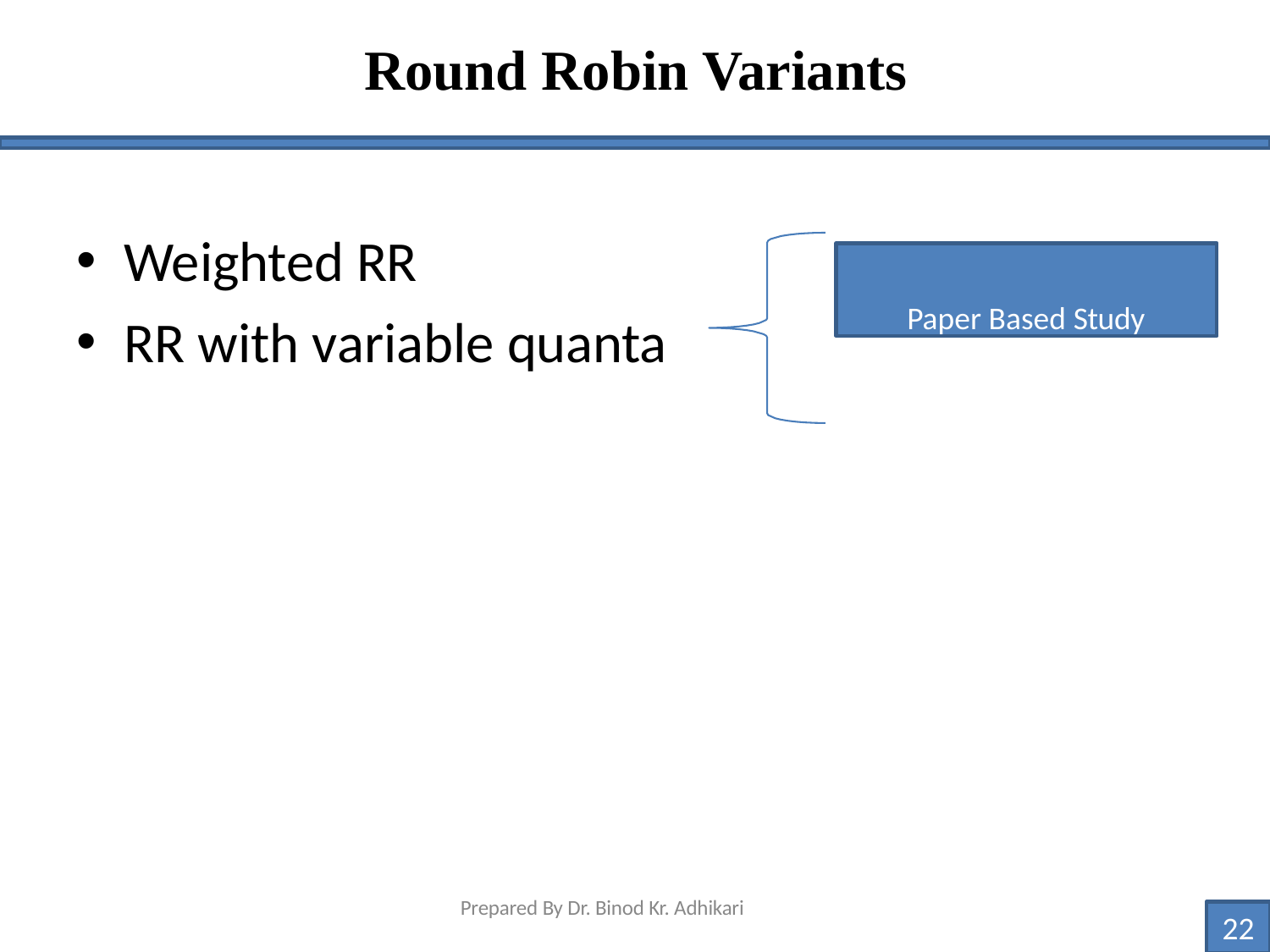

# Round Robin Variants
Weighted RR
RR with variable quanta

Paper Based Study
Prepared By Dr. Binod Kr. Adhikari